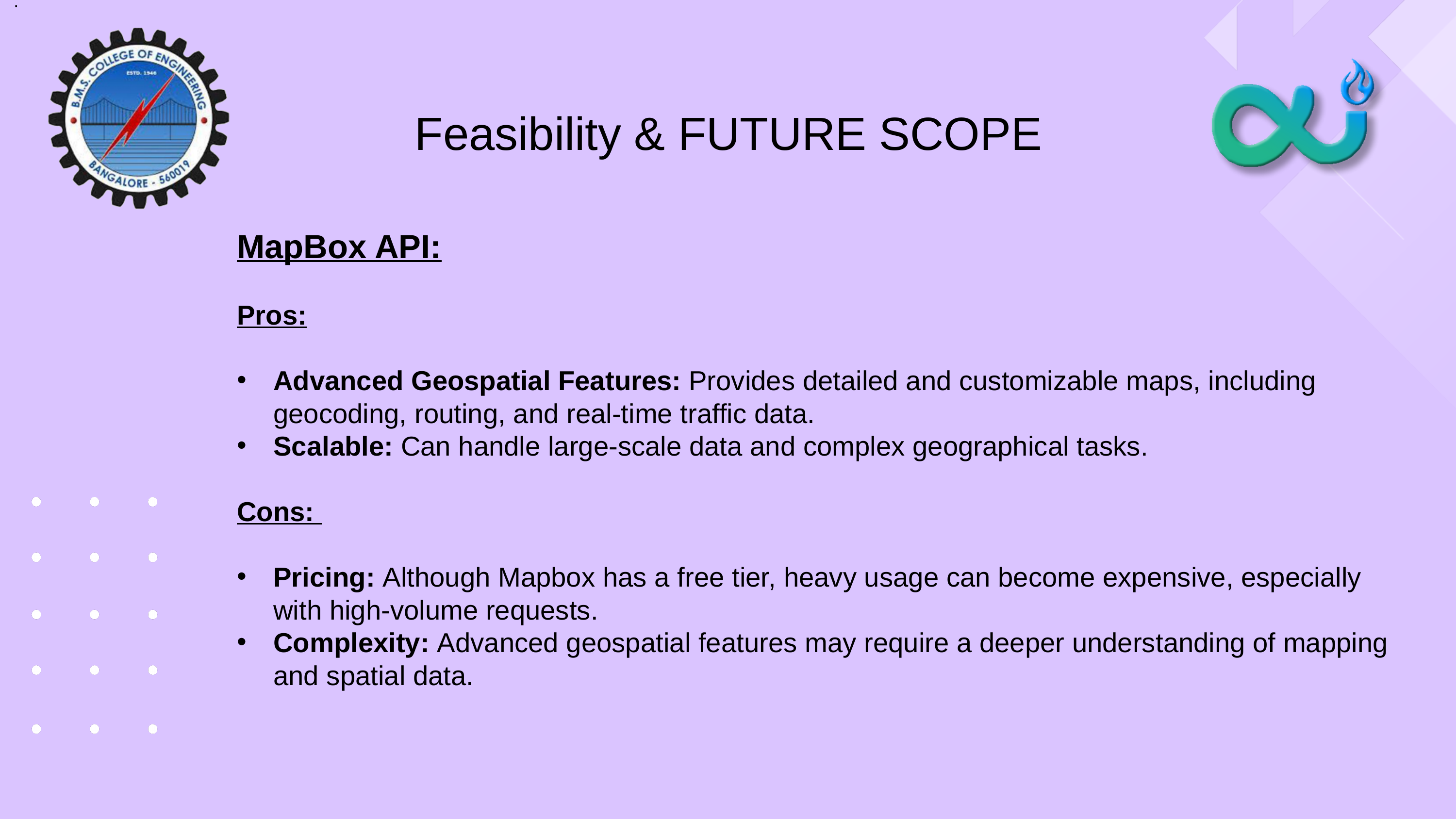

.

Feasibility & FUTURE SCOPE
MapBox API:

Pros:

Advanced Geospatial Features: Provides detailed and customizable maps, including geocoding, routing, and real-time traffic data.
Scalable: Can handle large-scale data and complex geographical tasks.

Cons:

Pricing: Although Mapbox has a free tier, heavy usage can become expensive, especially with high-volume requests.
Complexity: Advanced geospatial features may require a deeper understanding of mapping and spatial data.